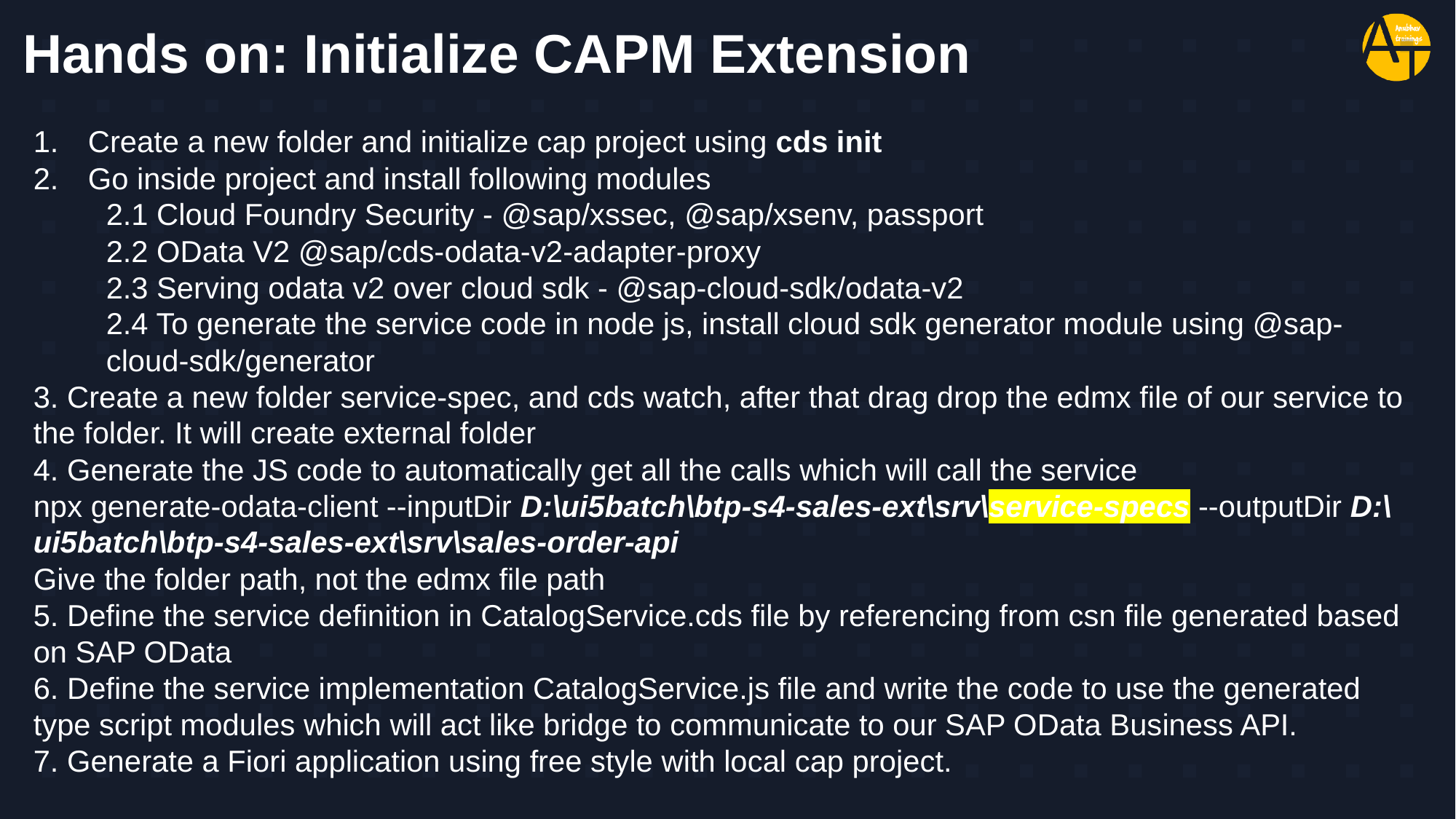

# Hands on: Initialize CAPM Extension
Create a new folder and initialize cap project using cds init
Go inside project and install following modules
2.1 Cloud Foundry Security - @sap/xssec, @sap/xsenv, passport
2.2 OData V2 @sap/cds-odata-v2-adapter-proxy
2.3 Serving odata v2 over cloud sdk - @sap-cloud-sdk/odata-v2
2.4 To generate the service code in node js, install cloud sdk generator module using @sap-cloud-sdk/generator
3. Create a new folder service-spec, and cds watch, after that drag drop the edmx file of our service to the folder. It will create external folder
4. Generate the JS code to automatically get all the calls which will call the service
npx generate-odata-client --inputDir D:\ui5batch\btp-s4-sales-ext\srv\service-specs --outputDir D:\ui5batch\btp-s4-sales-ext\srv\sales-order-api
Give the folder path, not the edmx file path
5. Define the service definition in CatalogService.cds file by referencing from csn file generated based on SAP OData
6. Define the service implementation CatalogService.js file and write the code to use the generated type script modules which will act like bridge to communicate to our SAP OData Business API.
7. Generate a Fiori application using free style with local cap project.